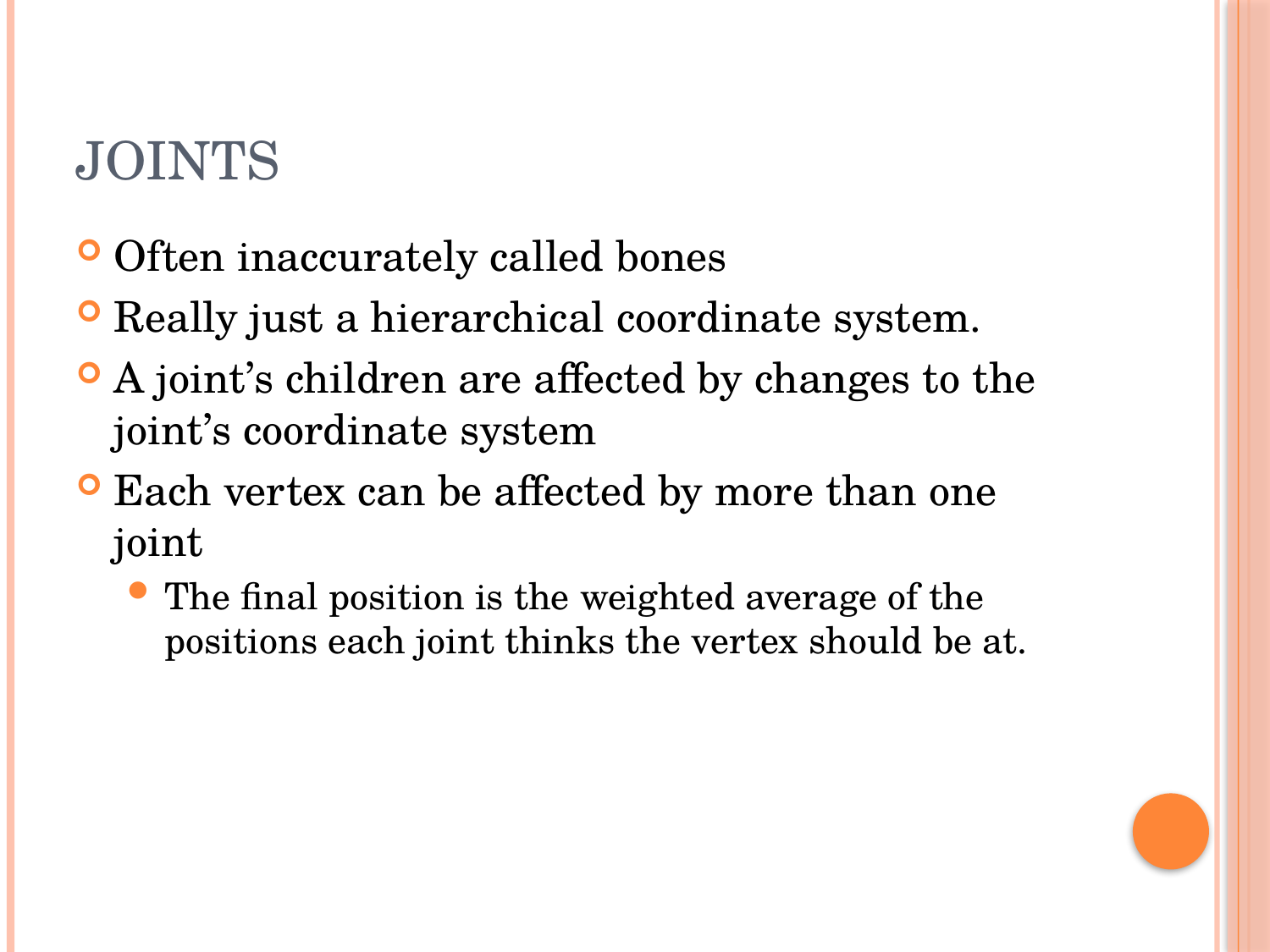

# Joints
Often inaccurately called bones
Really just a hierarchical coordinate system.
A joint’s children are affected by changes to the joint’s coordinate system
Each vertex can be affected by more than one joint
The final position is the weighted average of the positions each joint thinks the vertex should be at.